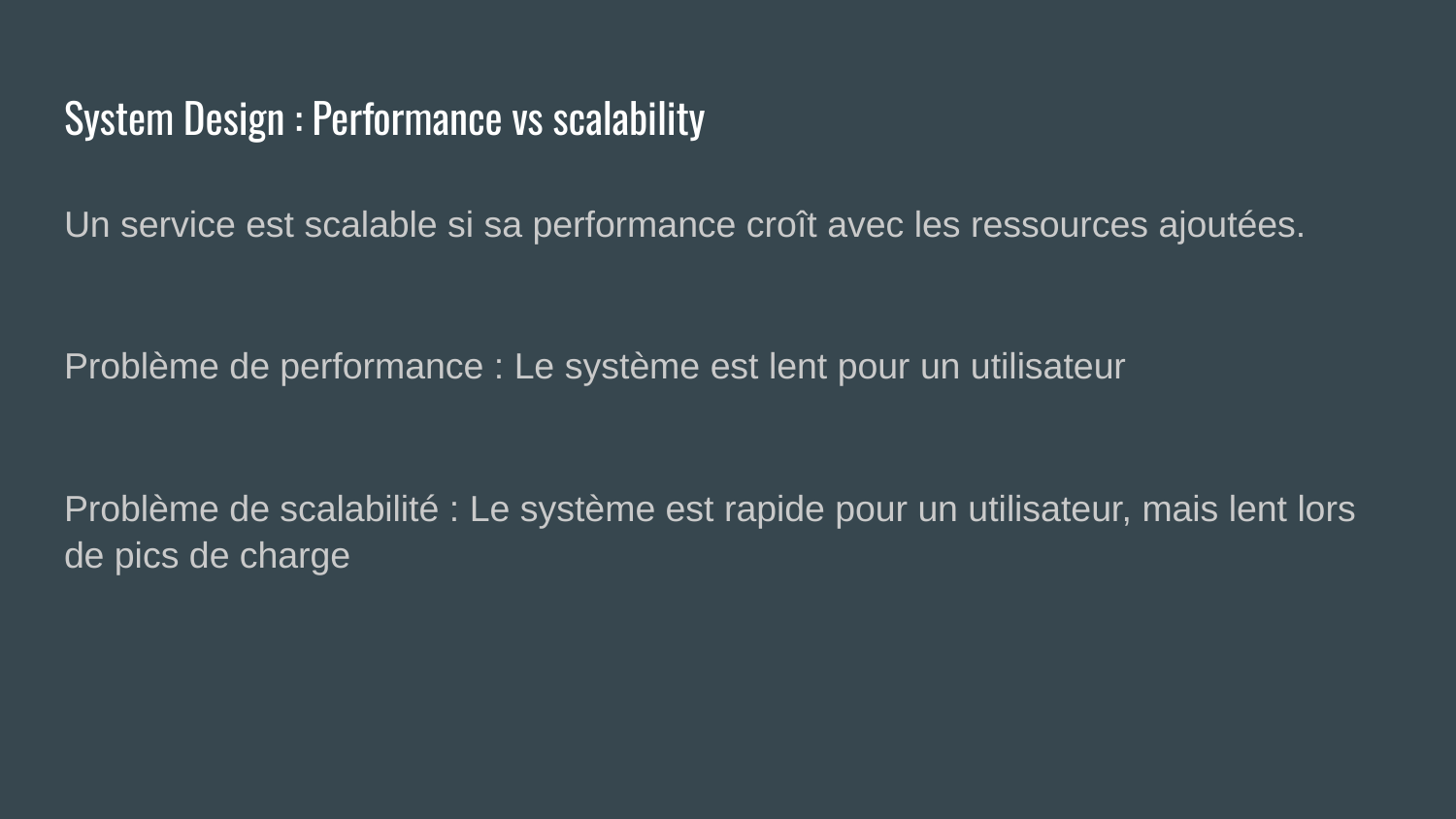

# System Design : Performance vs scalability

Un service est scalable si sa performance croît avec les ressources ajoutées.

Problème de performance : Le système est lent pour un utilisateur

Problème de scalabilité : Le système est rapide pour un utilisateur, mais lent lors de pics de charge